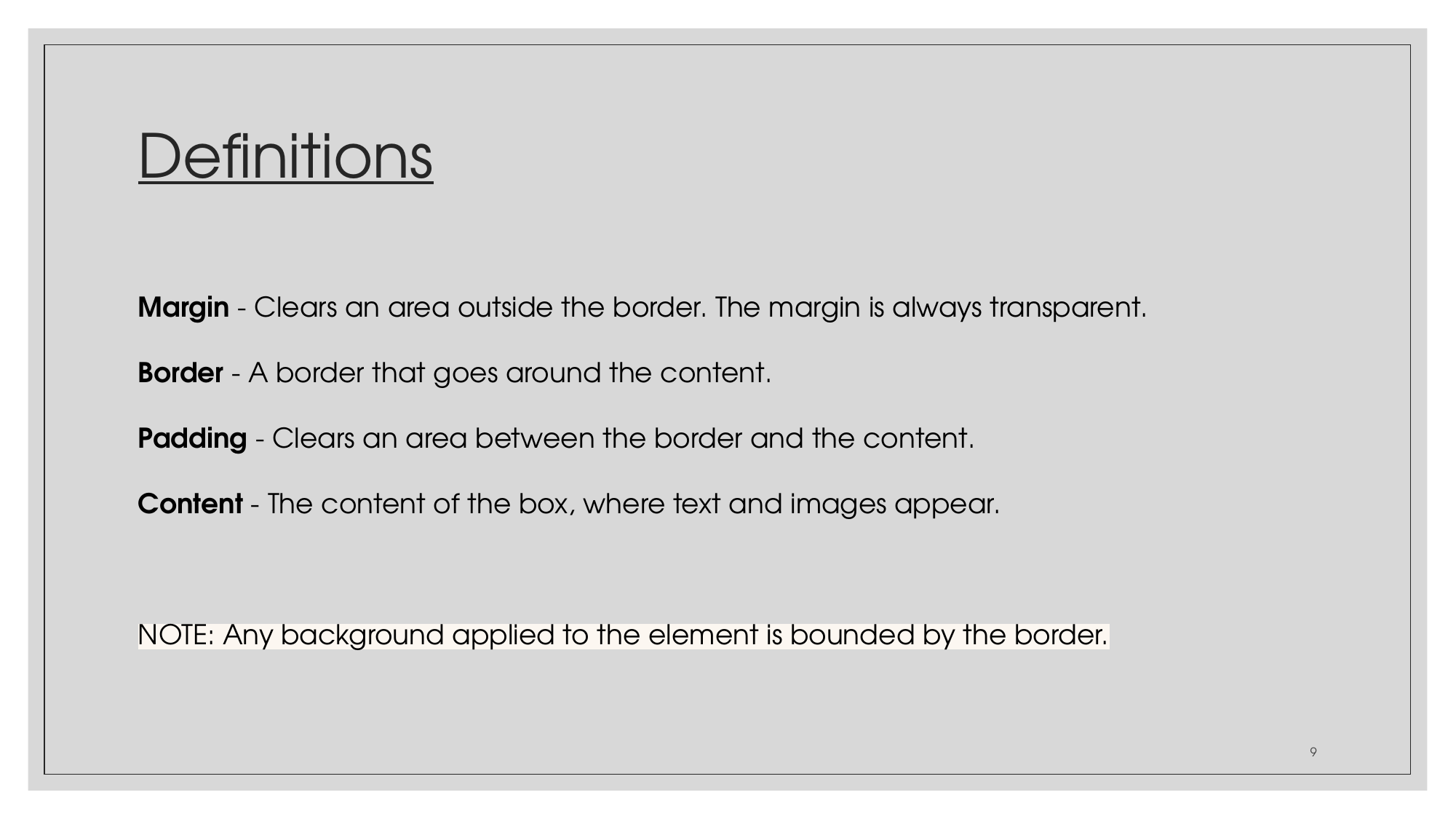

# Definitions
Margin - Clears an area outside the border. The margin is always transparent.
Border - A border that goes around the content.
Padding - Clears an area between the border and the content.
Content - The content of the box, where text and images appear.

NOTE: Any background applied to the element is bounded by the border.
9